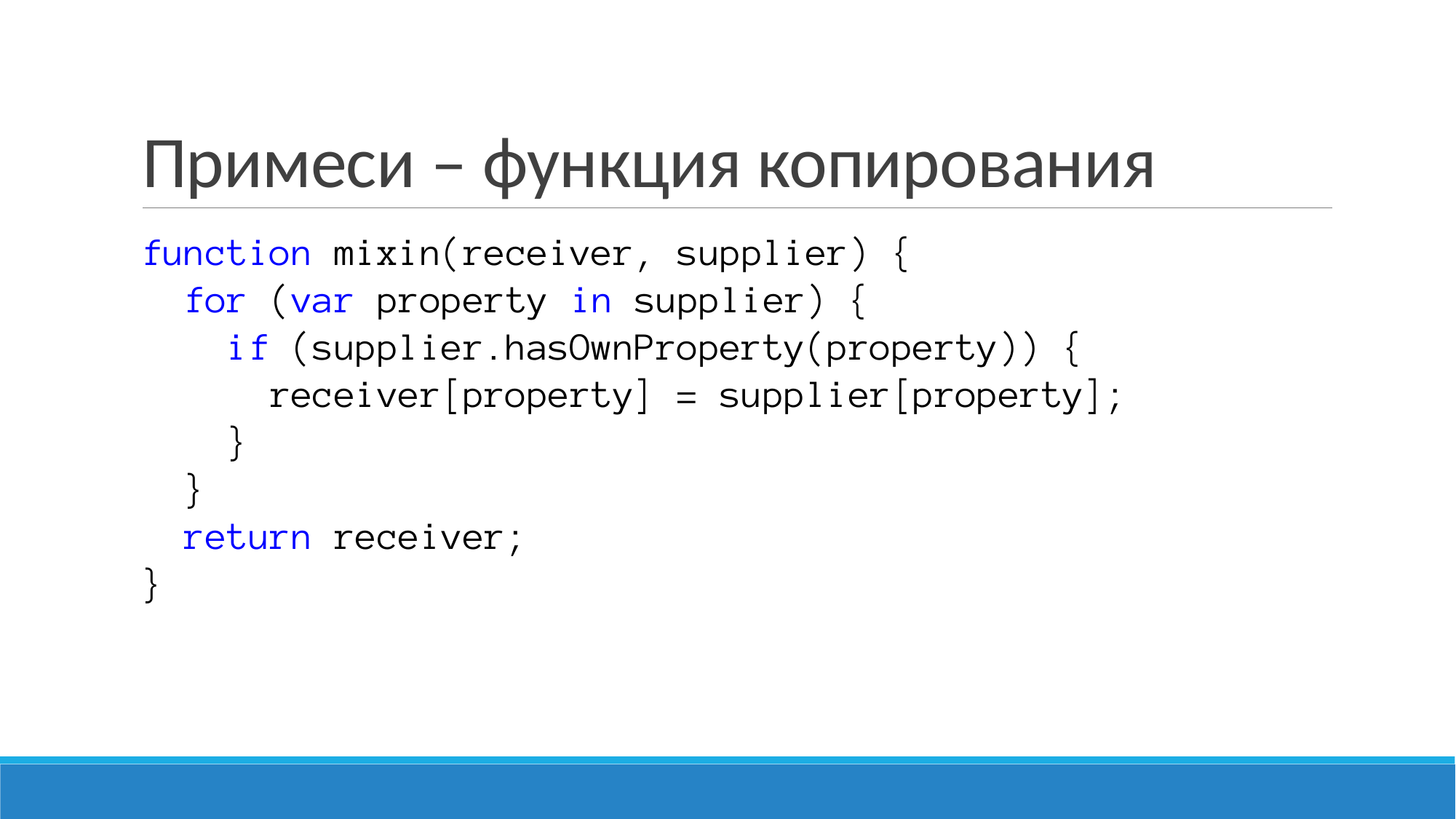

# Примеси – функция копирования
function mixin(receiver, supplier) {
  for (var property in supplier) {
    if (supplier.hasOwnProperty(property)) {
      receiver[property] = supplier[property];
    }
  }
  return receiver;
}